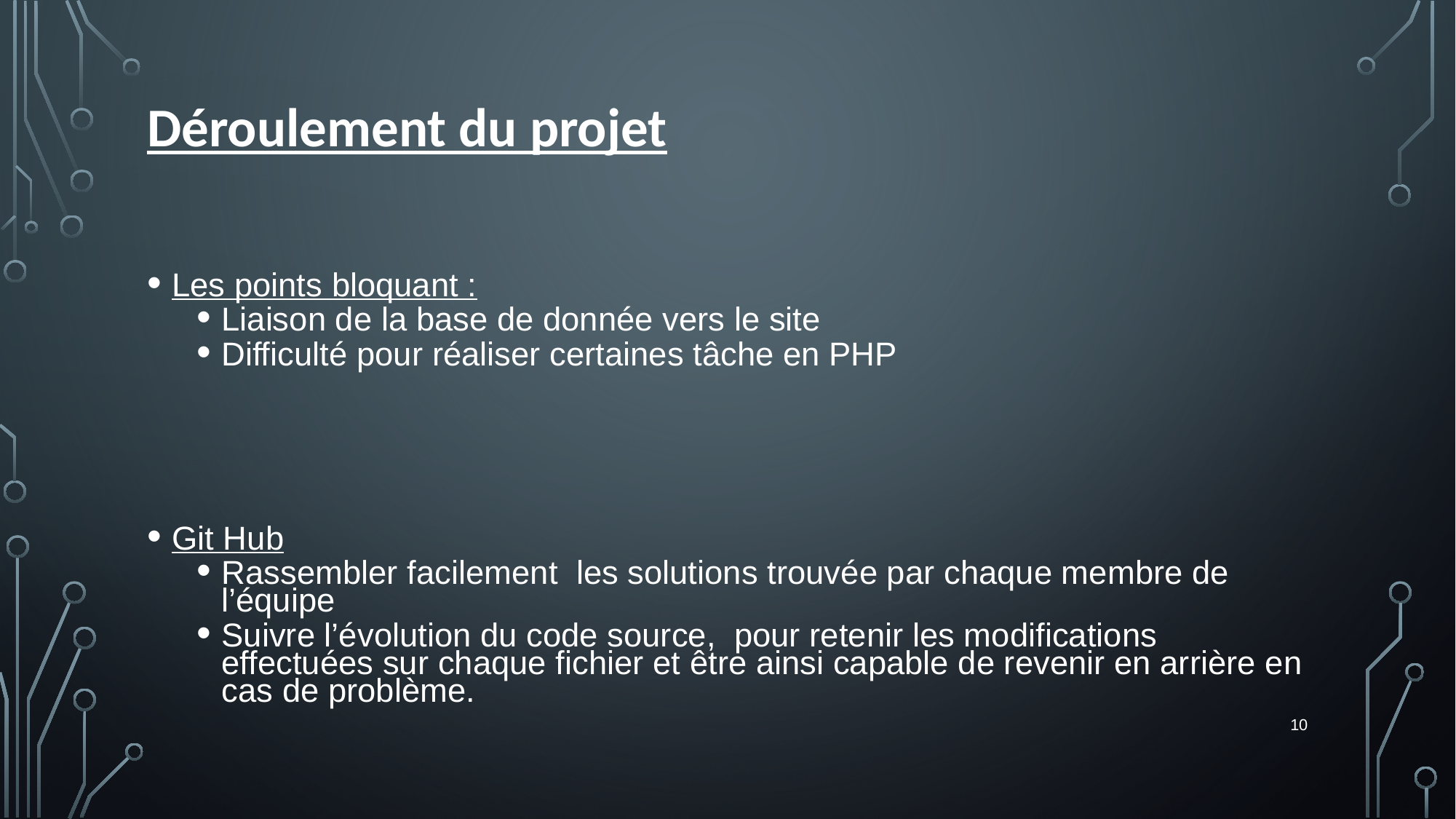

# Déroulement du projet
Les points bloquant :
Liaison de la base de donnée vers le site
Difficulté pour réaliser certaines tâche en PHP

Git Hub
Rassembler facilement  les solutions trouvée par chaque membre de l’équipe
Suivre l’évolution du code source,  pour retenir les modifications 	effectuées sur chaque fichier et être ainsi capable de revenir en arrière en cas de problème.

10